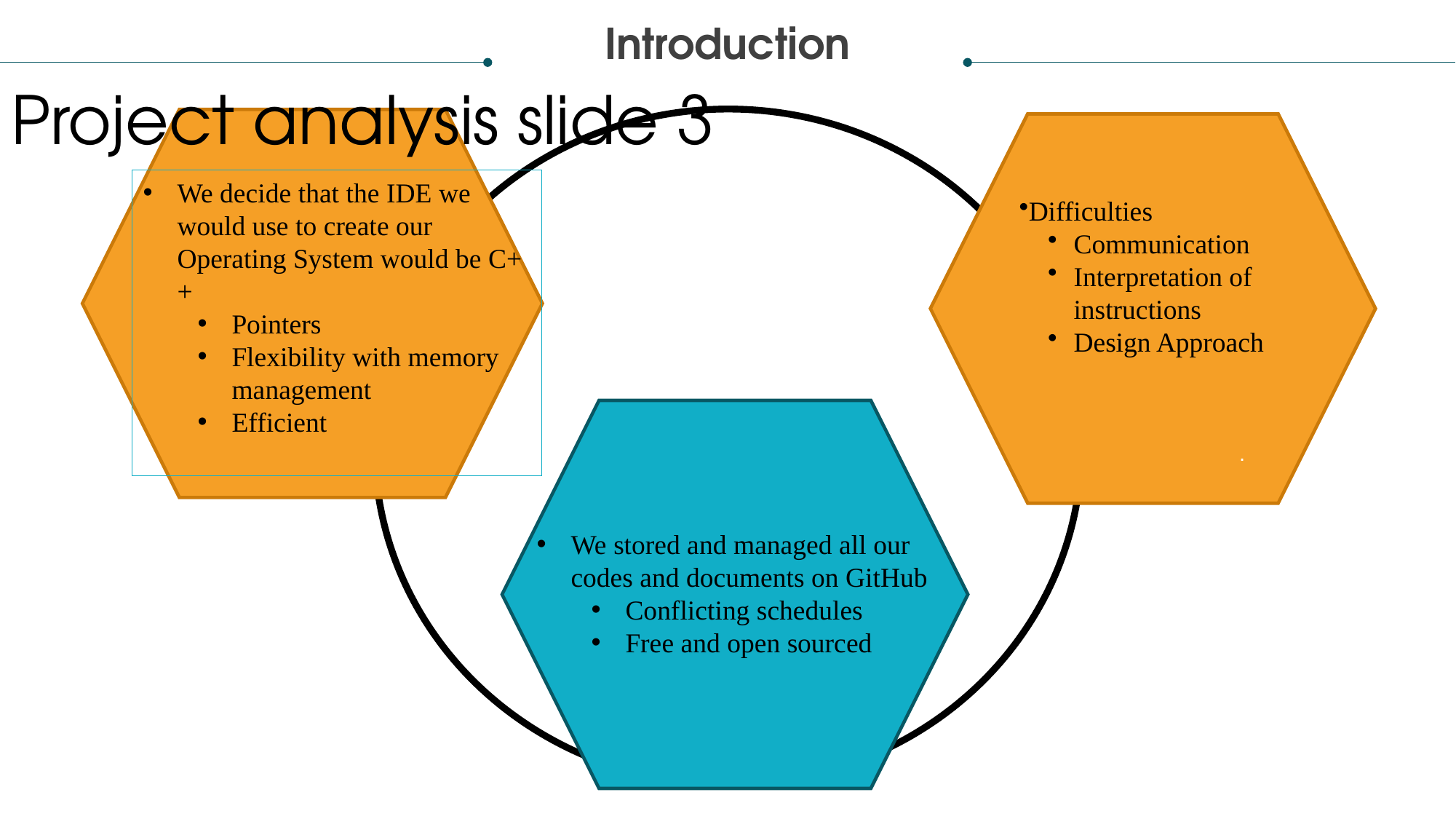

Introduction
Project analysis slide 3

We decide that the IDE we would use to create our Operating System would be C++
Pointers
Flexibility with memory management
Efficient

Difficulties​
Communication​
Interpretation of instructions​
Design Approach

.
We stored and managed all our codes and documents on GitHub
Conflicting schedules
Free and open sourced